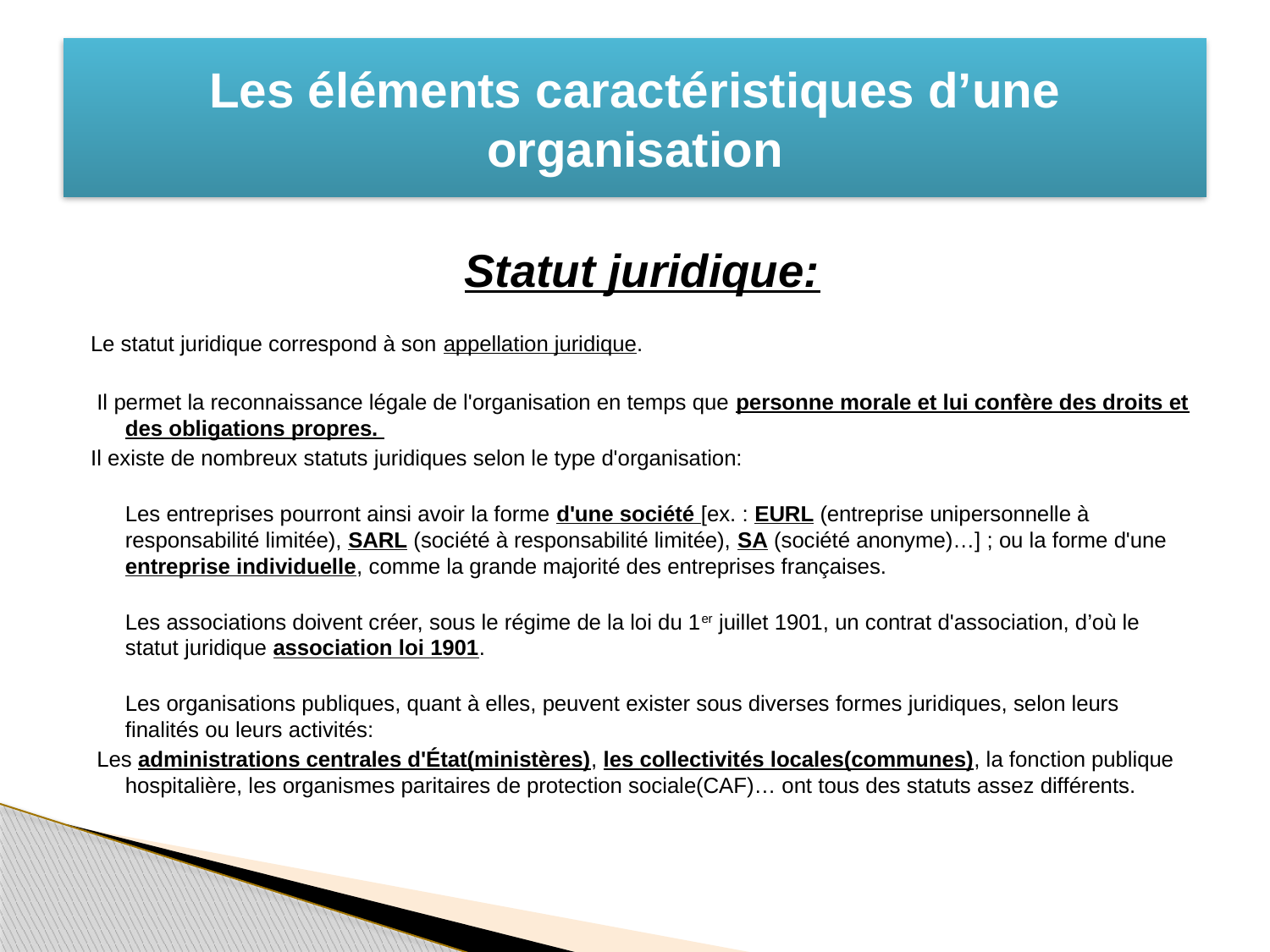

# Les éléments caractéristiques d’une organisation

Statut juridique:

Le statut juridique correspond à son appellation juridique.

 Il permet la reconnaissance légale de l'organisation en temps que personne morale et lui confère des droits et des obligations propres.
Il existe de nombreux statuts juridiques selon le type d'organisation:
Les entreprises pourront ainsi avoir la forme d'une société [ex. : EURL (entreprise unipersonnelle à responsabilité limitée), SARL (société à responsabilité limitée), SA (société anonyme)…] ; ou la forme d'une entreprise individuelle, comme la grande majorité des entreprises françaises.
Les associations doivent créer, sous le régime de la loi du 1er juillet 1901, un contrat d'association, d’où le statut juridique association loi 1901.
Les organisations publiques, quant à elles, peuvent exister sous diverses formes juridiques, selon leurs finalités ou leurs activités:
 Les administrations centrales d'État(ministères), les collectivités locales(communes), la fonction publique hospitalière, les organismes paritaires de protection sociale(CAF)… ont tous des statuts assez différents.